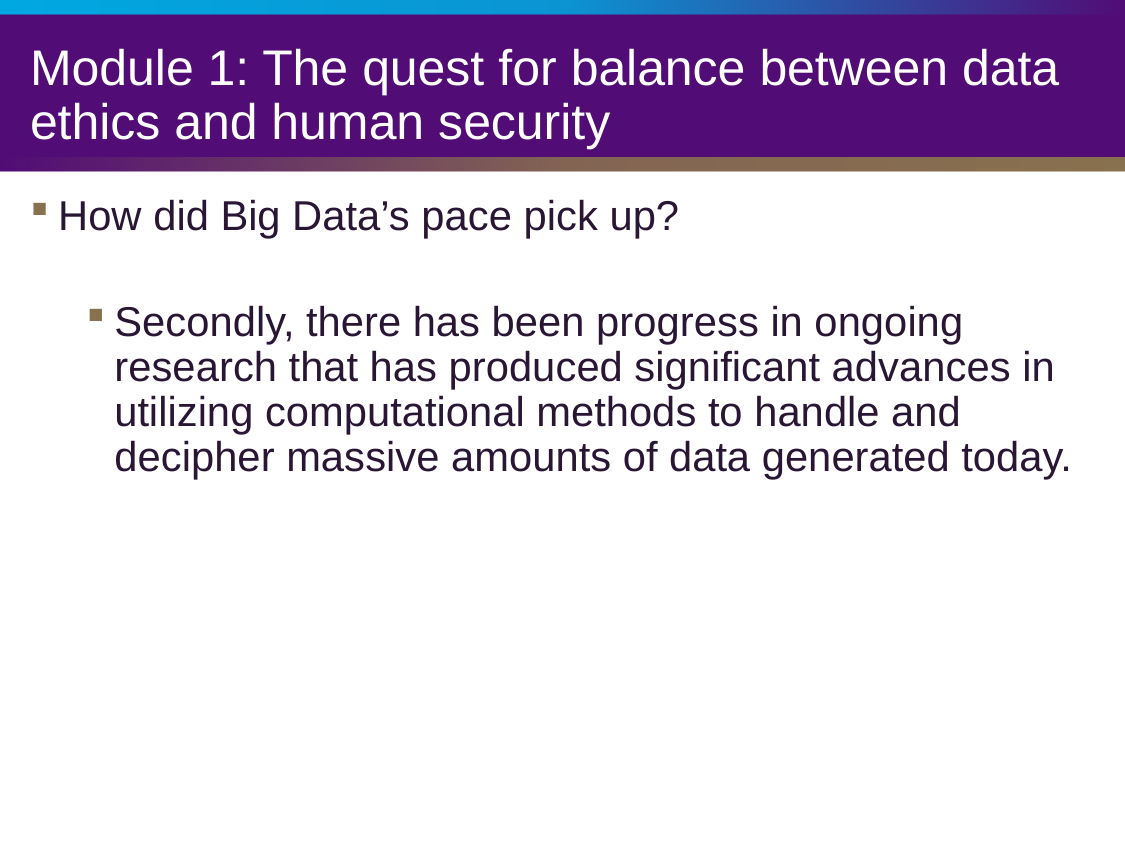

# Module 1: The quest for balance between data ethics and human security
How did Big Data’s pace pick up?

Secondly, there has been progress in ongoing research that has produced significant advances in utilizing computational methods to handle and decipher massive amounts of data generated today.